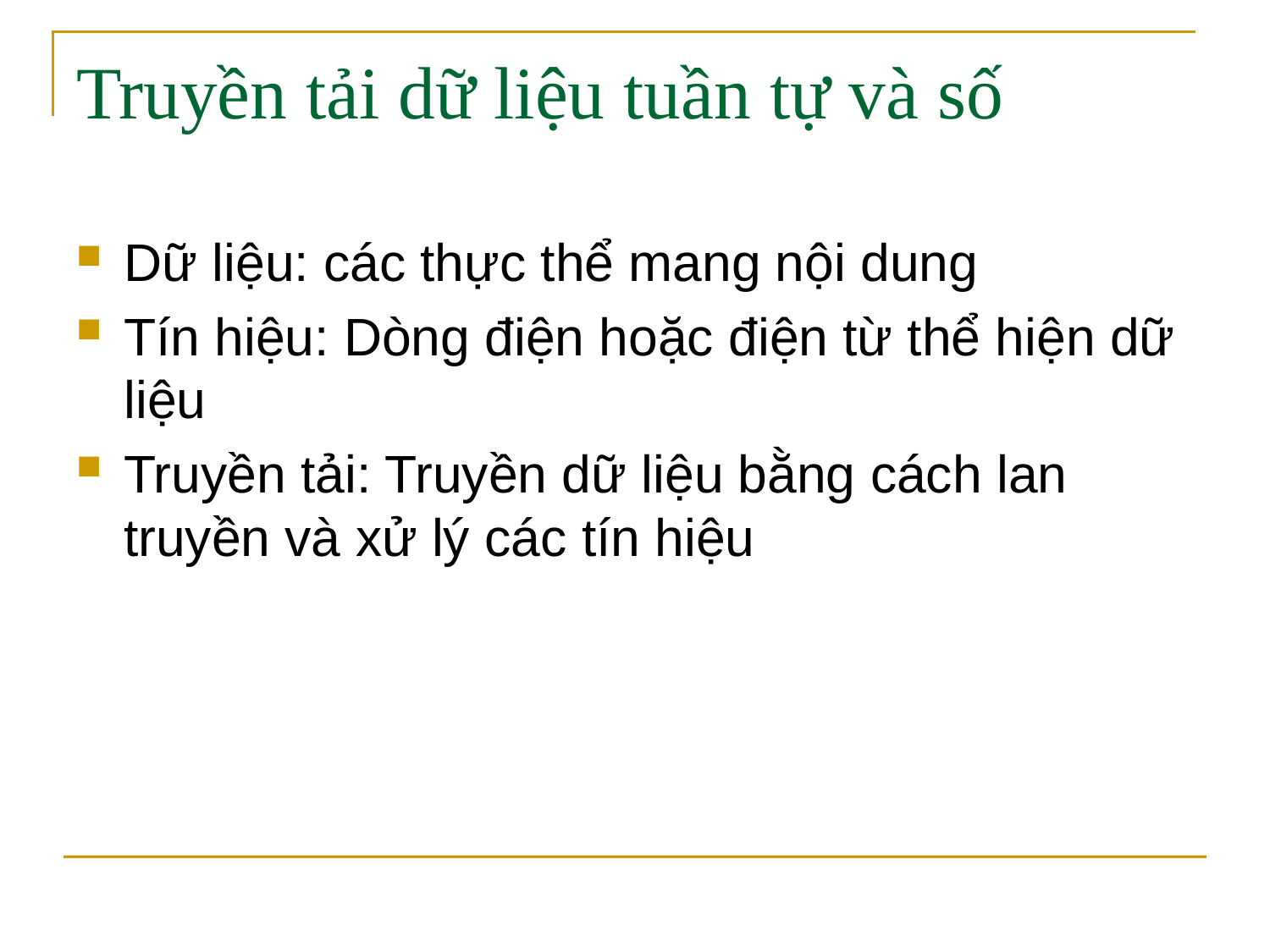

# Truyền tải dữ liệu tuần tự và số
Dữ liệu: các thực thể mang nội dung
Tín hiệu: Dòng điện hoặc điện từ thể hiện dữ liệu
Truyền tải: Truyền dữ liệu bằng cách lan truyền và xử lý các tín hiệu